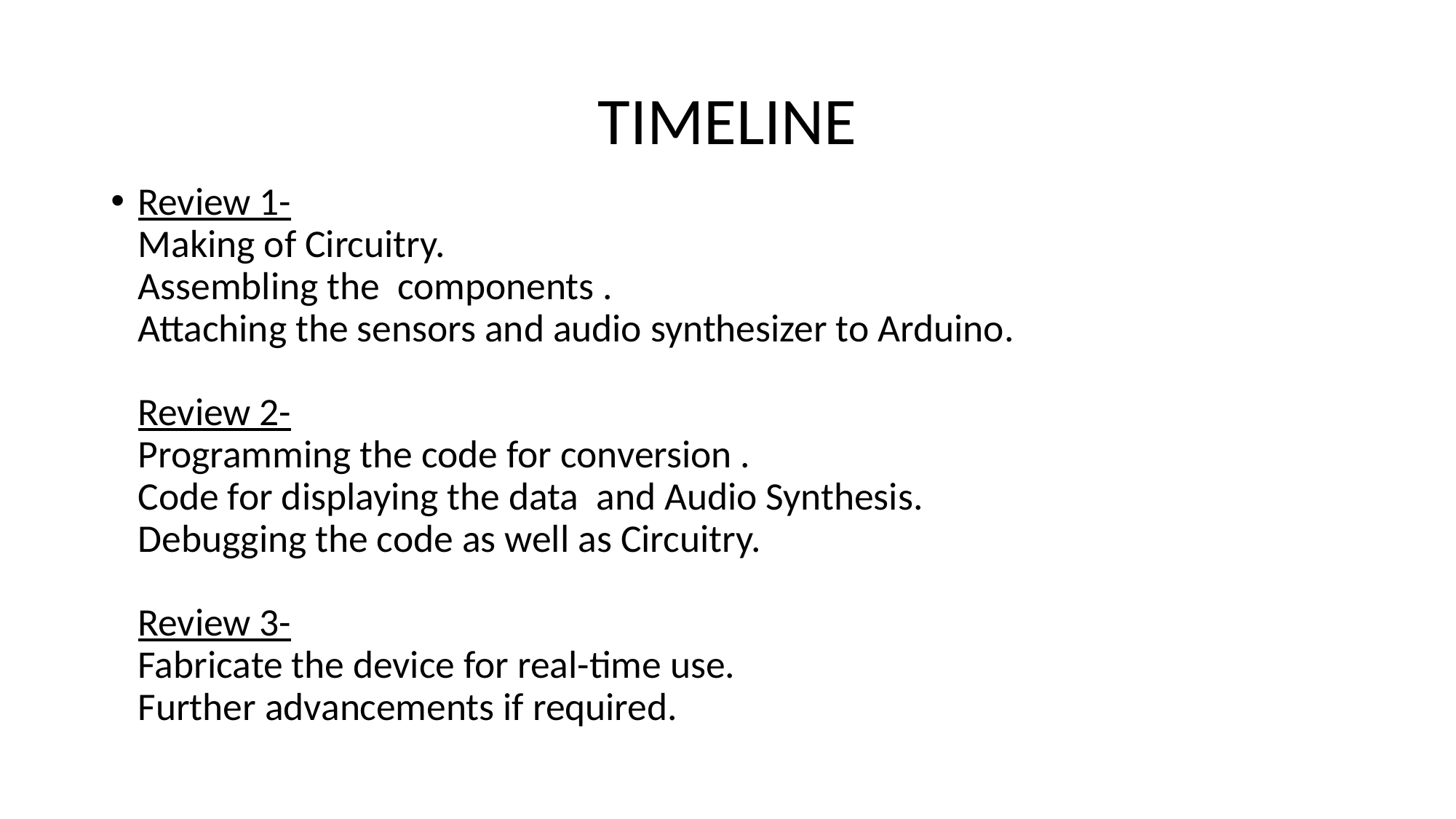

# TIMELINE
Review 1-
Making of Circuitry.
Assembling the  components .
Attaching the sensors and audio synthesizer to Arduino.
Review 2-
Programming the code for conversion .
Code for displaying the data  and Audio Synthesis.
Debugging the code as well as Circuitry.
Review 3-
Fabricate the device for real-time use.
Further advancements if required.